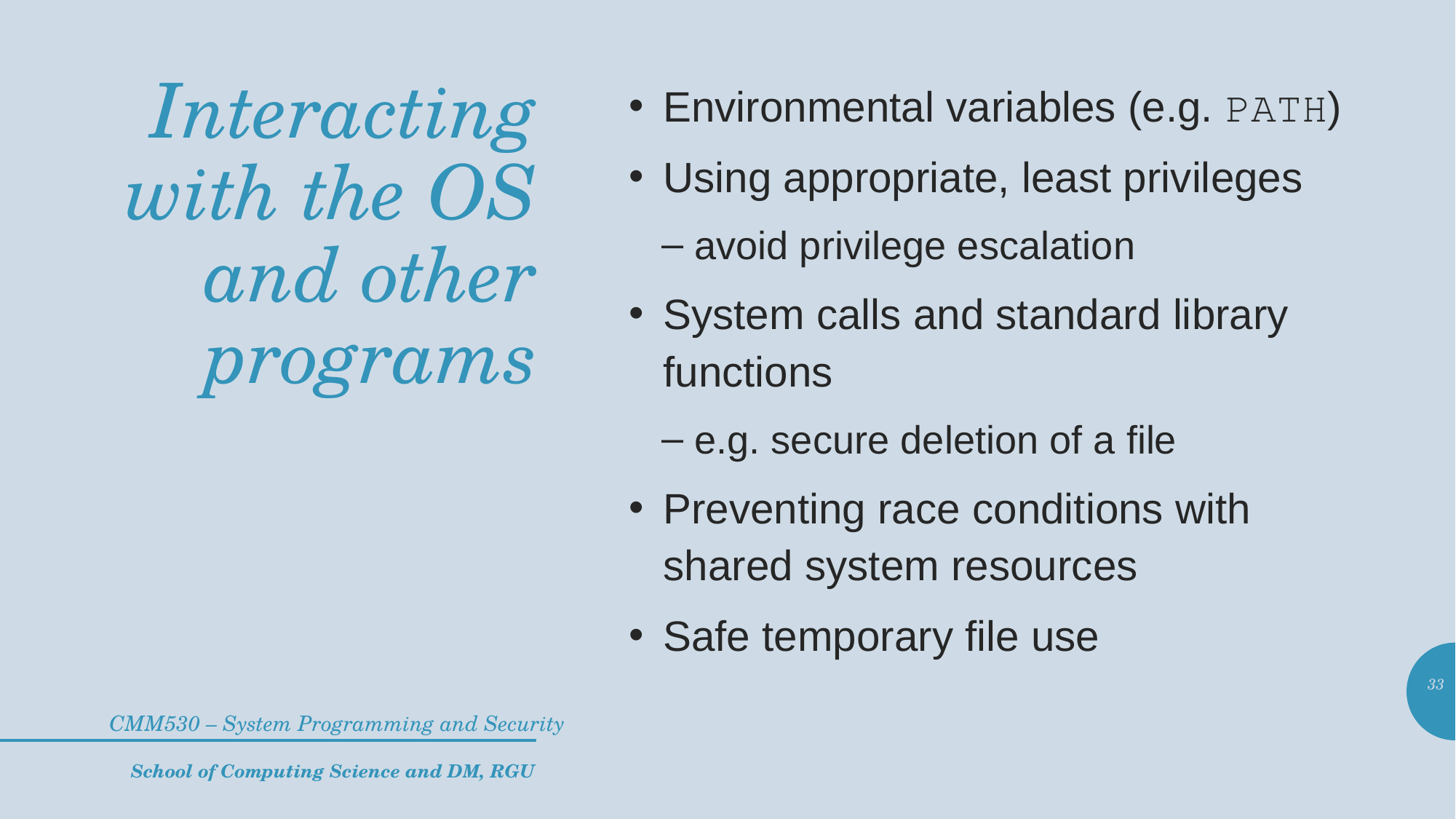

# Interacting with the OS and other programs
Environmental variables (e.g. PATH)
Using appropriate, least privileges
avoid privilege escalation
System calls and standard library functions
e.g. secure deletion of a file
Preventing race conditions with shared system resources
Safe temporary file use
33